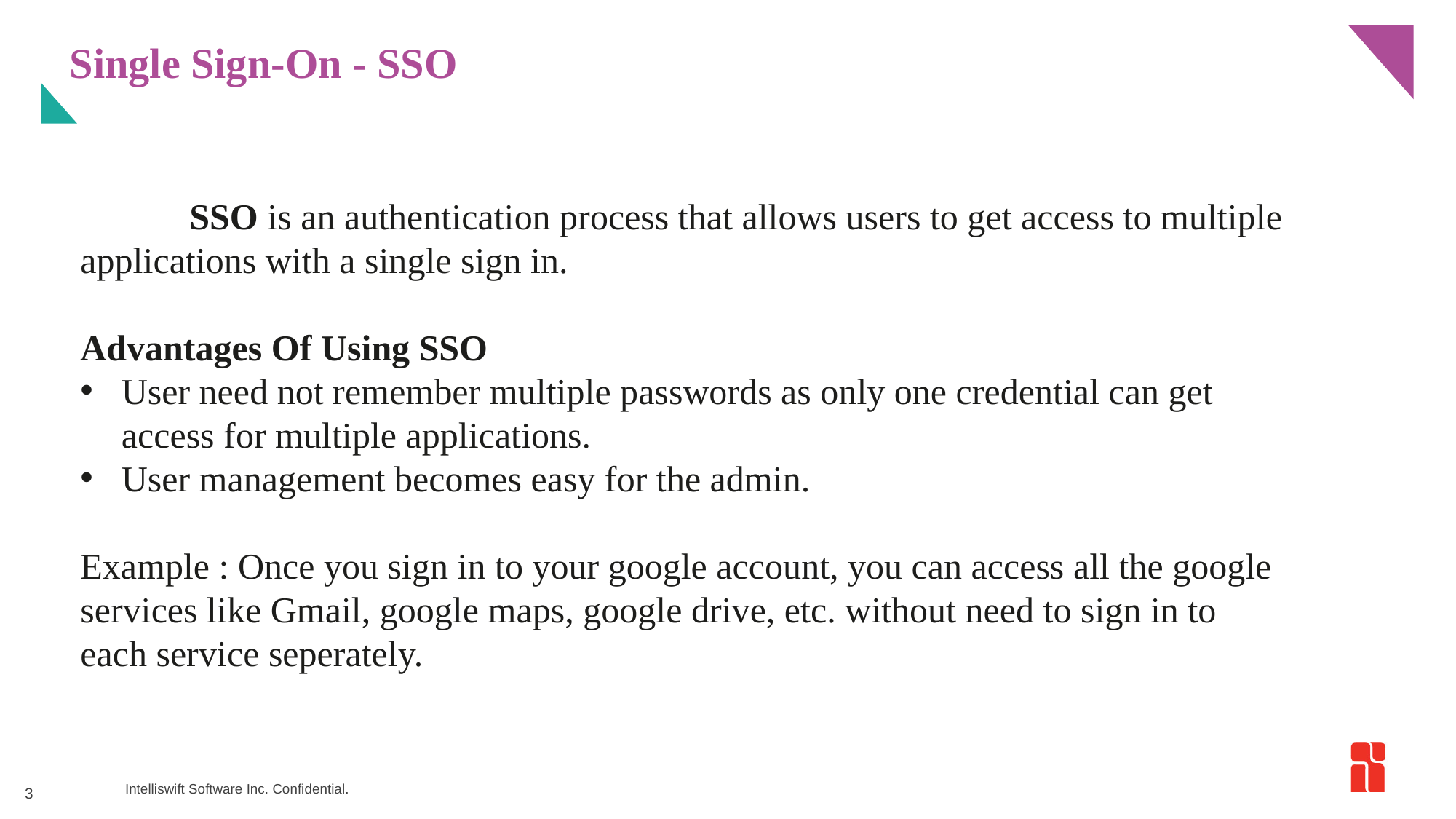

# Single Sign-On - SSO
	SSO is an authentication process that allows users to get access to multiple applications with a single sign in.

Advantages Of Using SSO
User need not remember multiple passwords as only one credential can get access for multiple applications.
User management becomes easy for the admin.

Example : Once you sign in to your google account, you can access all the google services like Gmail, google maps, google drive, etc. without need to sign in to each service seperately.